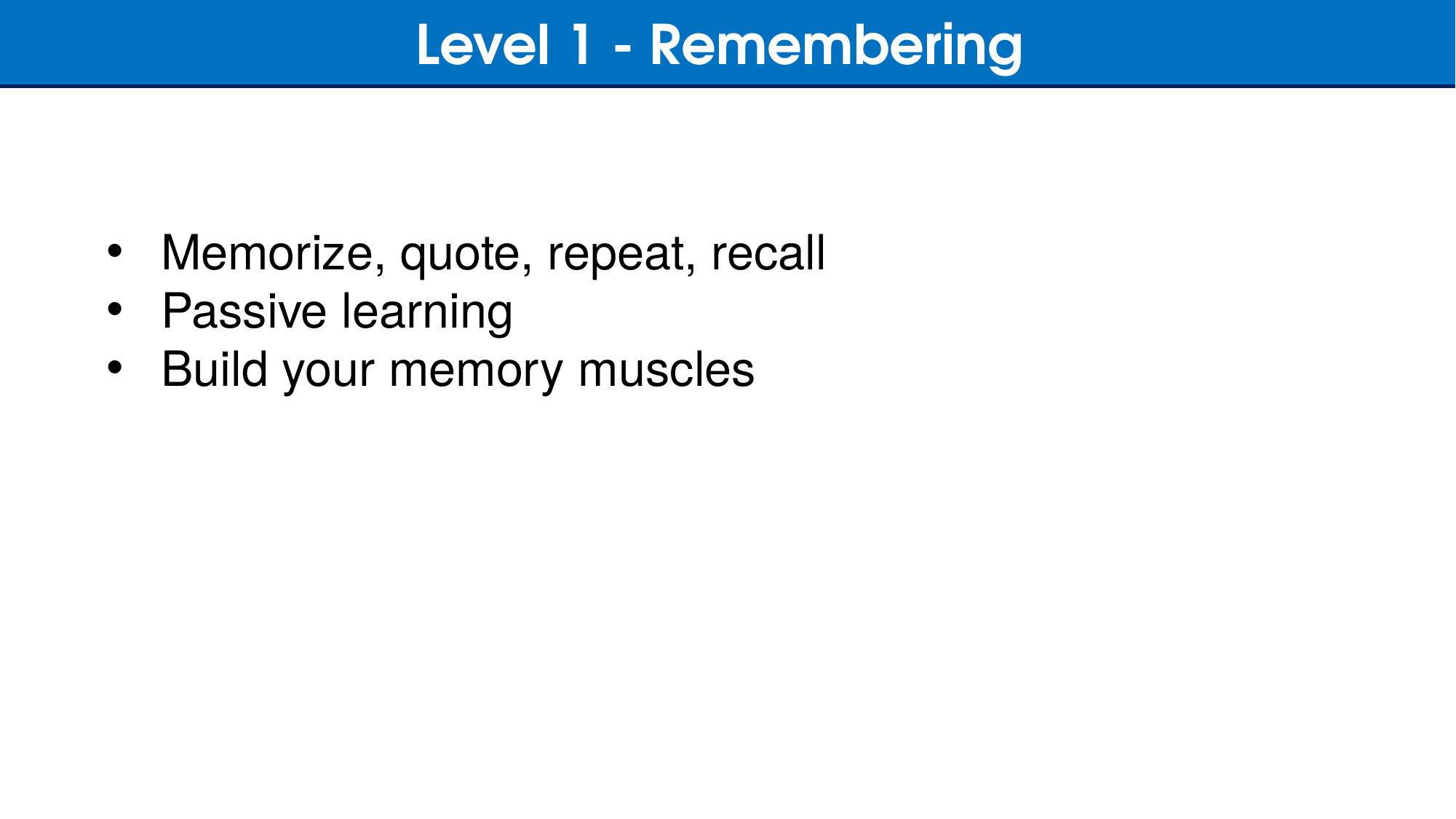

Level 1 - Remembering
Memorize, quote, repeat, recall
Passive learning
Build your memory muscles
7